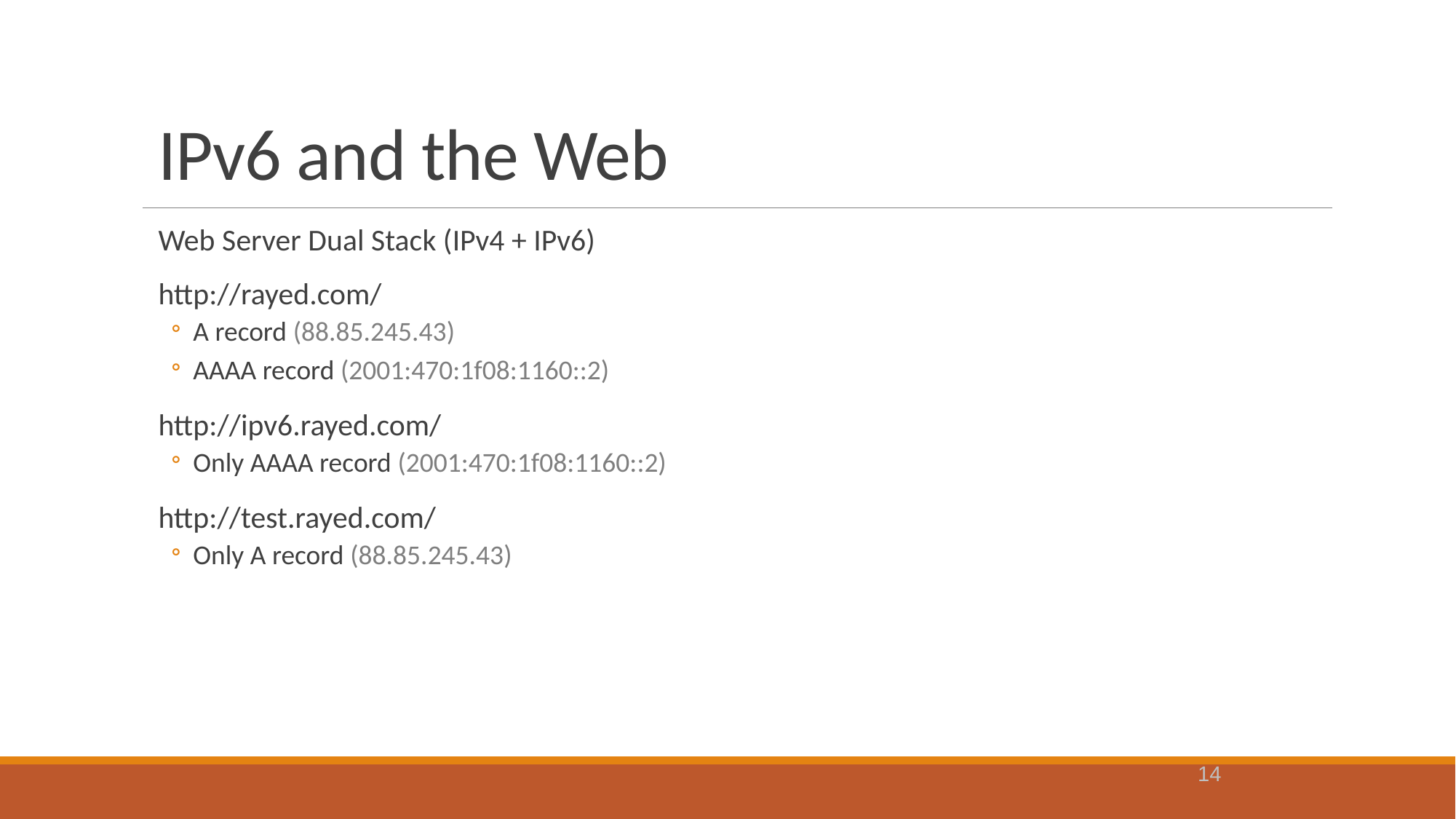

# IPv6 and the Web
Web Server Dual Stack (IPv4 + IPv6)
http://rayed.com/
A record (88.85.245.43)
AAAA record (2001:470:1f08:1160::2)
http://ipv6.rayed.com/
Only AAAA record (2001:470:1f08:1160::2)
http://test.rayed.com/
Only A record (88.85.245.43)
14